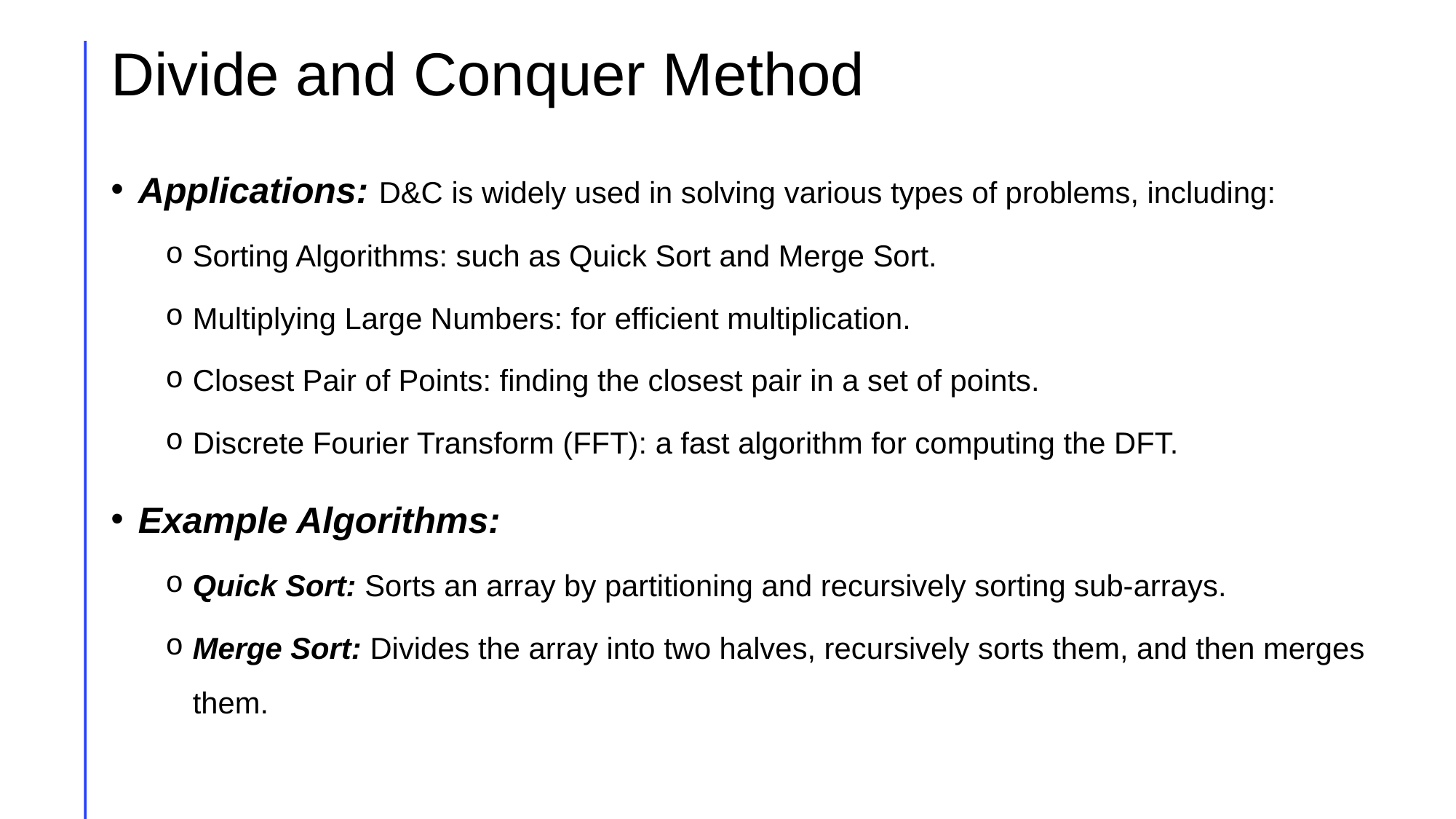

# Divide and Conquer Method
Applications: D&C is widely used in solving various types of problems, including:
Sorting Algorithms: such as Quick Sort and Merge Sort.
Multiplying Large Numbers: for efficient multiplication.
Closest Pair of Points: finding the closest pair in a set of points.
Discrete Fourier Transform (FFT): a fast algorithm for computing the DFT.
Example Algorithms:
Quick Sort: Sorts an array by partitioning and recursively sorting sub-arrays.
Merge Sort: Divides the array into two halves, recursively sorts them, and then merges them.